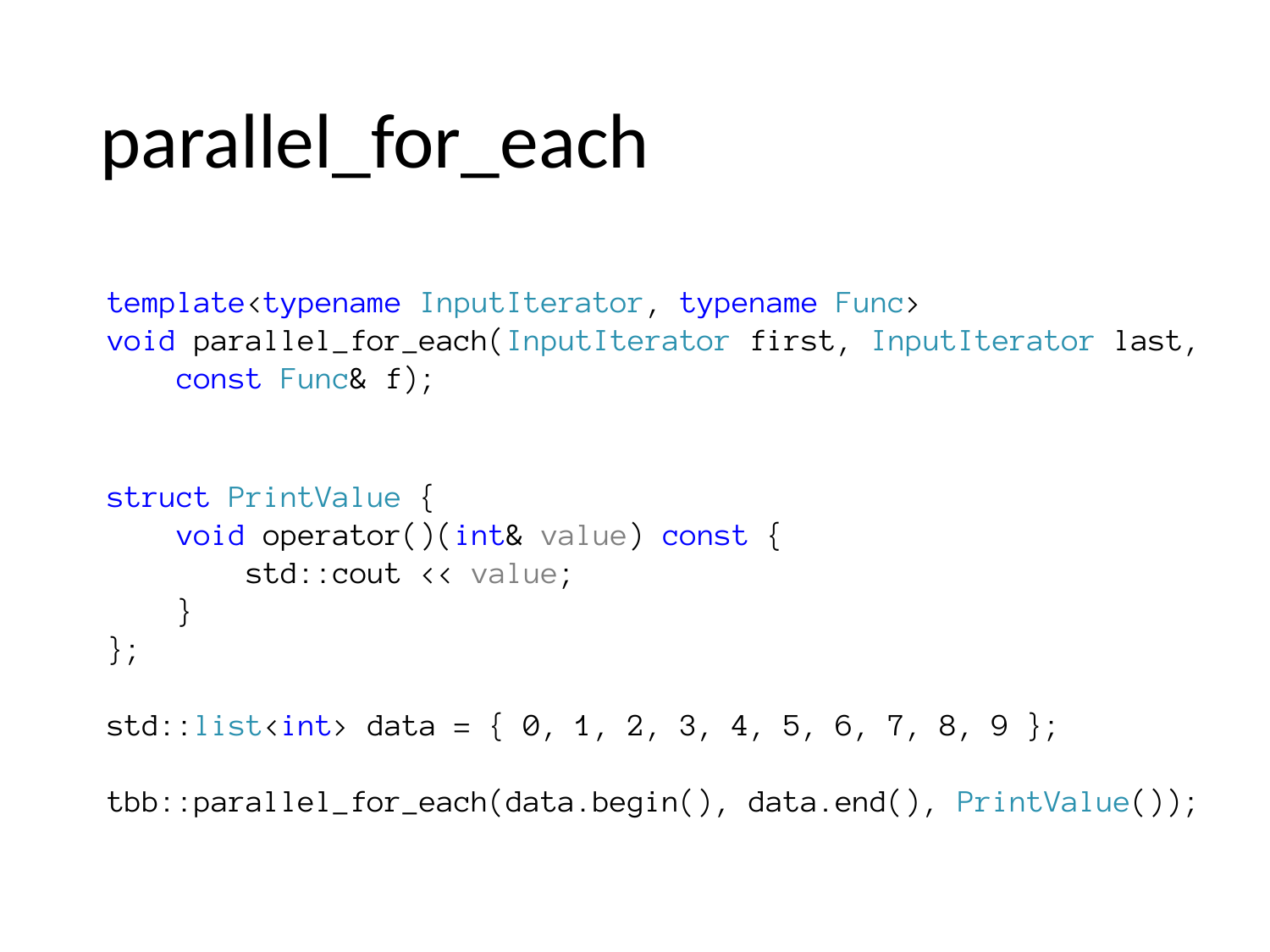

# parallel_for_each
template<typename InputIterator, typename Func>
void parallel_for_each(InputIterator first, InputIterator last,
    const Func& f);

struct PrintValue {
    void operator()(int& value) const {
        std::cout << value;
    }
};

std::list<int> data = { 0, 1, 2, 3, 4, 5, 6, 7, 8, 9 };

tbb::parallel_for_each(data.begin(), data.end(), PrintValue());